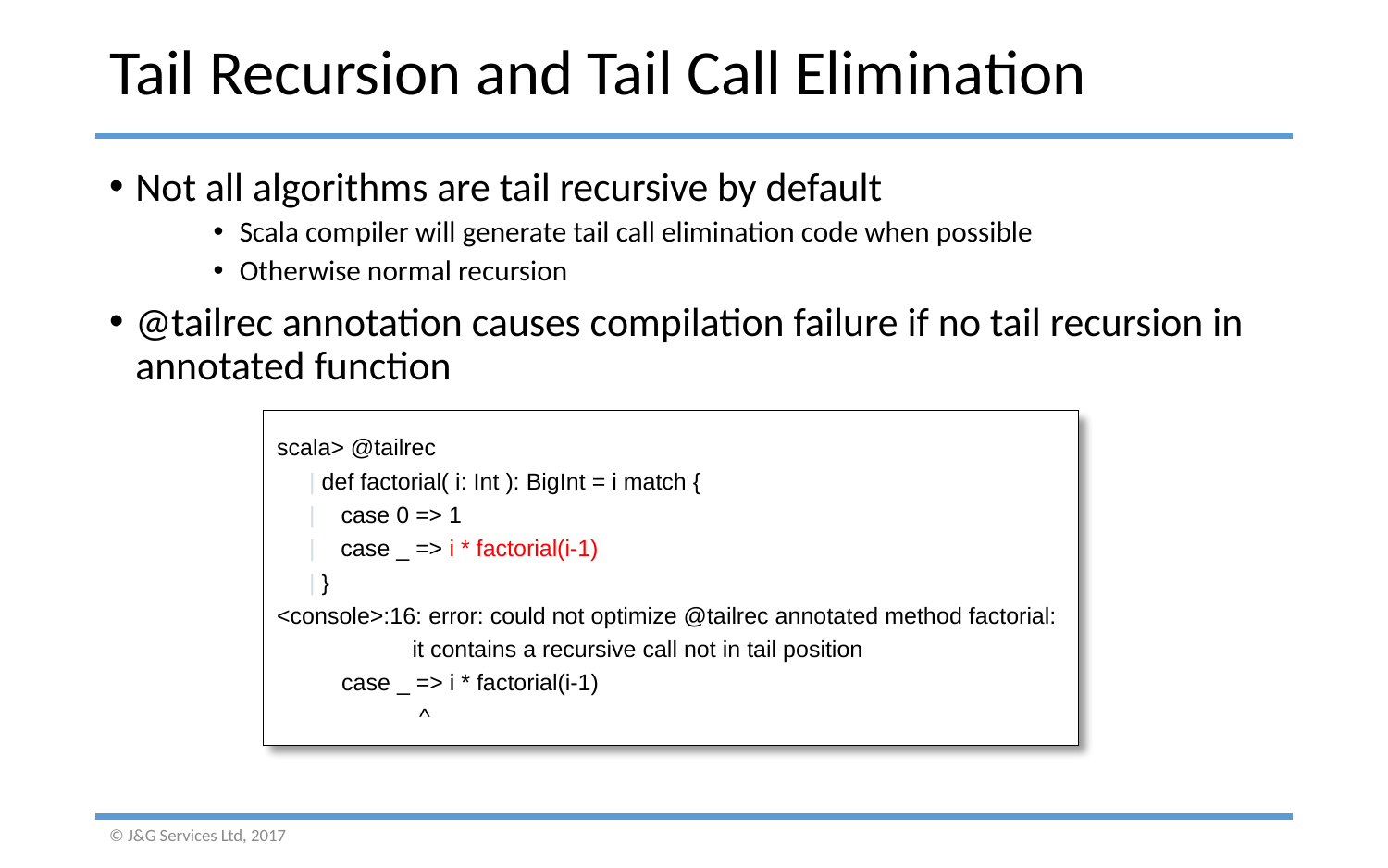

# Tail Recursion and Tail Call Elimination
Not all algorithms are tail recursive by default
Scala compiler will generate tail call elimination code when possible
Otherwise normal recursion
@tailrec annotation causes compilation failure if no tail recursion in annotated function
scala> @tailrec
     | def factorial( i: Int ): BigInt = i match {
     |    case 0 => 1
     |    case _ => i * factorial(i-1)
     | }
<console>:16: error: could not optimize @tailrec annotated method factorial:
                     it contains a recursive call not in tail position
          case _ => i * factorial(i-1)
                      ^